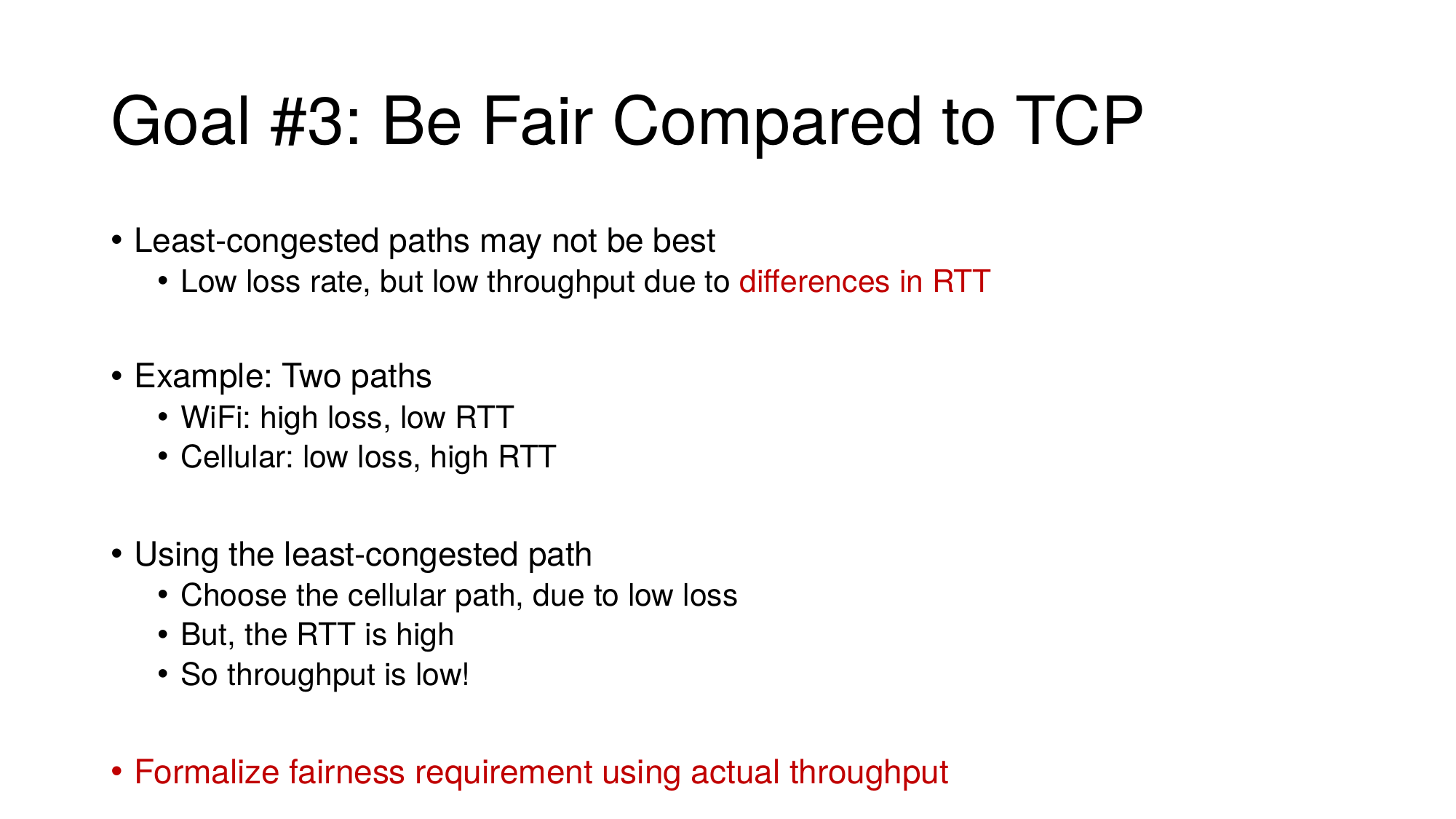

# Goal #3: Be Fair Compared to TCP
Least-congested paths may not be best
Low loss rate, but low throughput due to differences in RTT

Example: Two paths
WiFi: high loss, low RTT
Cellular: low loss, high RTT

Using the least-congested path
Choose the cellular path, due to low loss
But, the RTT is high
So throughput is low!

Formalize fairness requirement using actual throughput